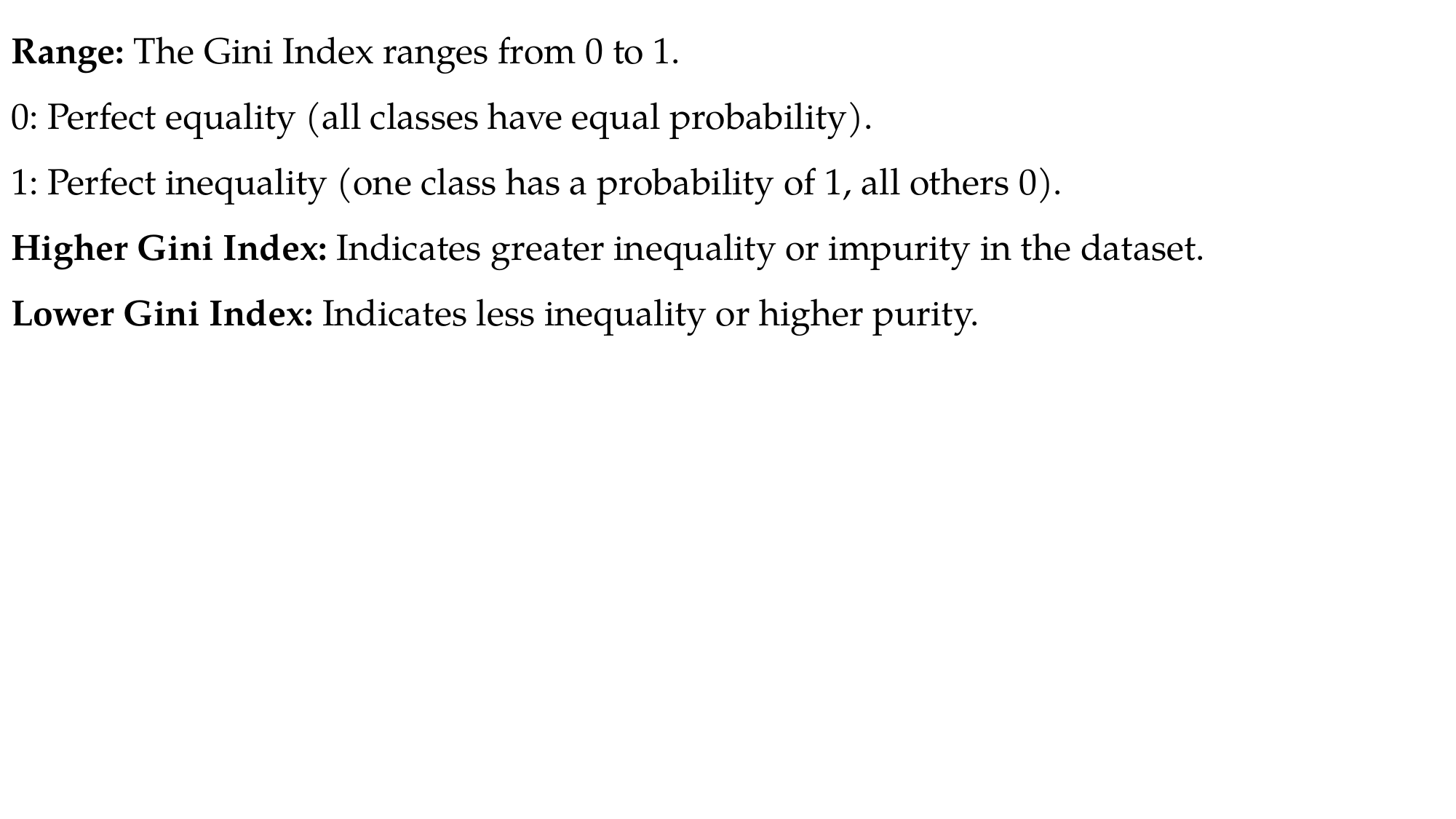

Range: The Gini Index ranges from 0 to 1.
0: Perfect equality (all classes have equal probability).
1: Perfect inequality (one class has a probability of 1, all others 0).
Higher Gini Index: Indicates greater inequality or impurity in the dataset.
Lower Gini Index: Indicates less inequality or higher purity.